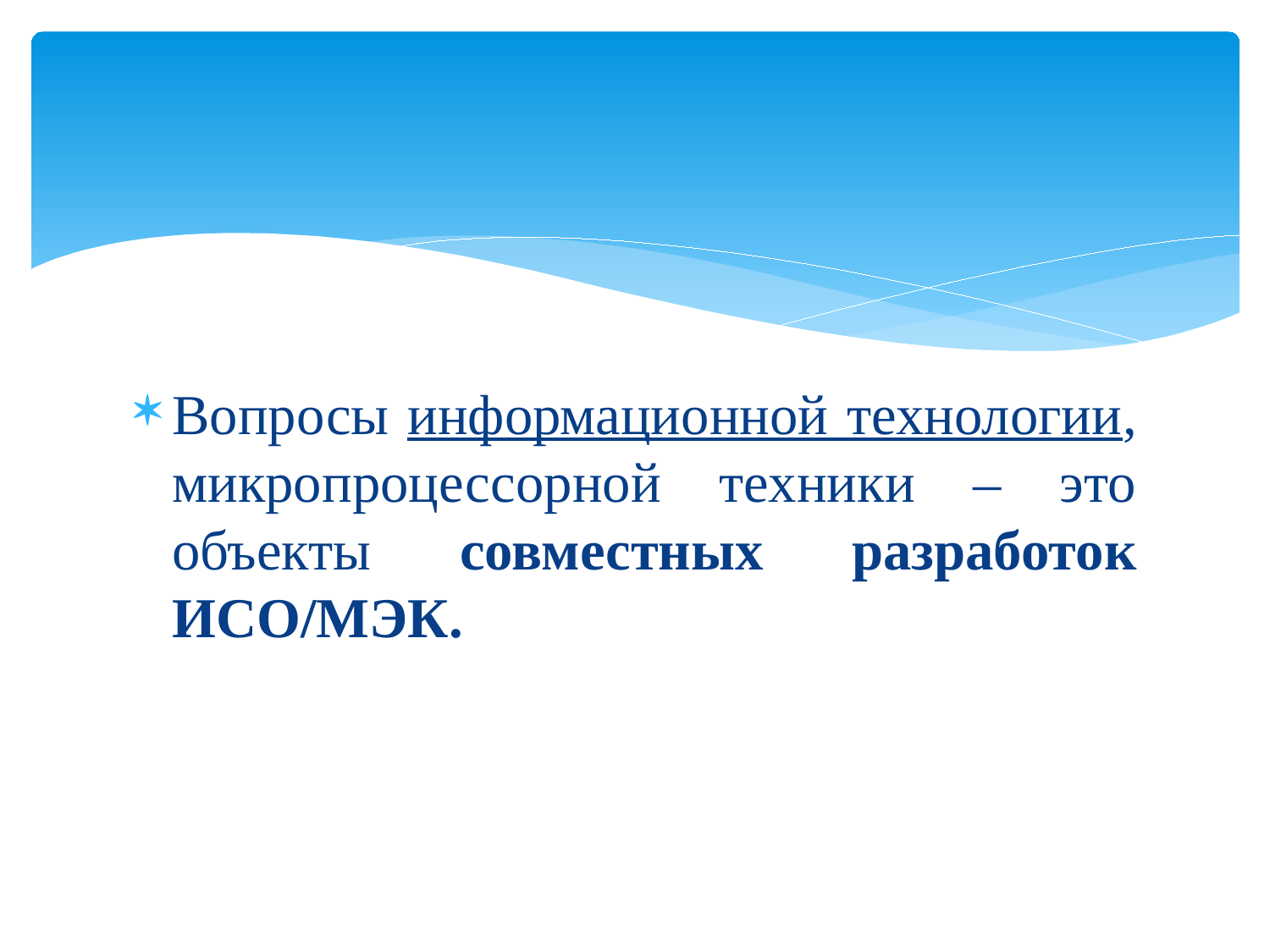

#
Вопросы информационной технологии, микропроцессорной техники – это объекты совместных разработок ИСО/МЭК.